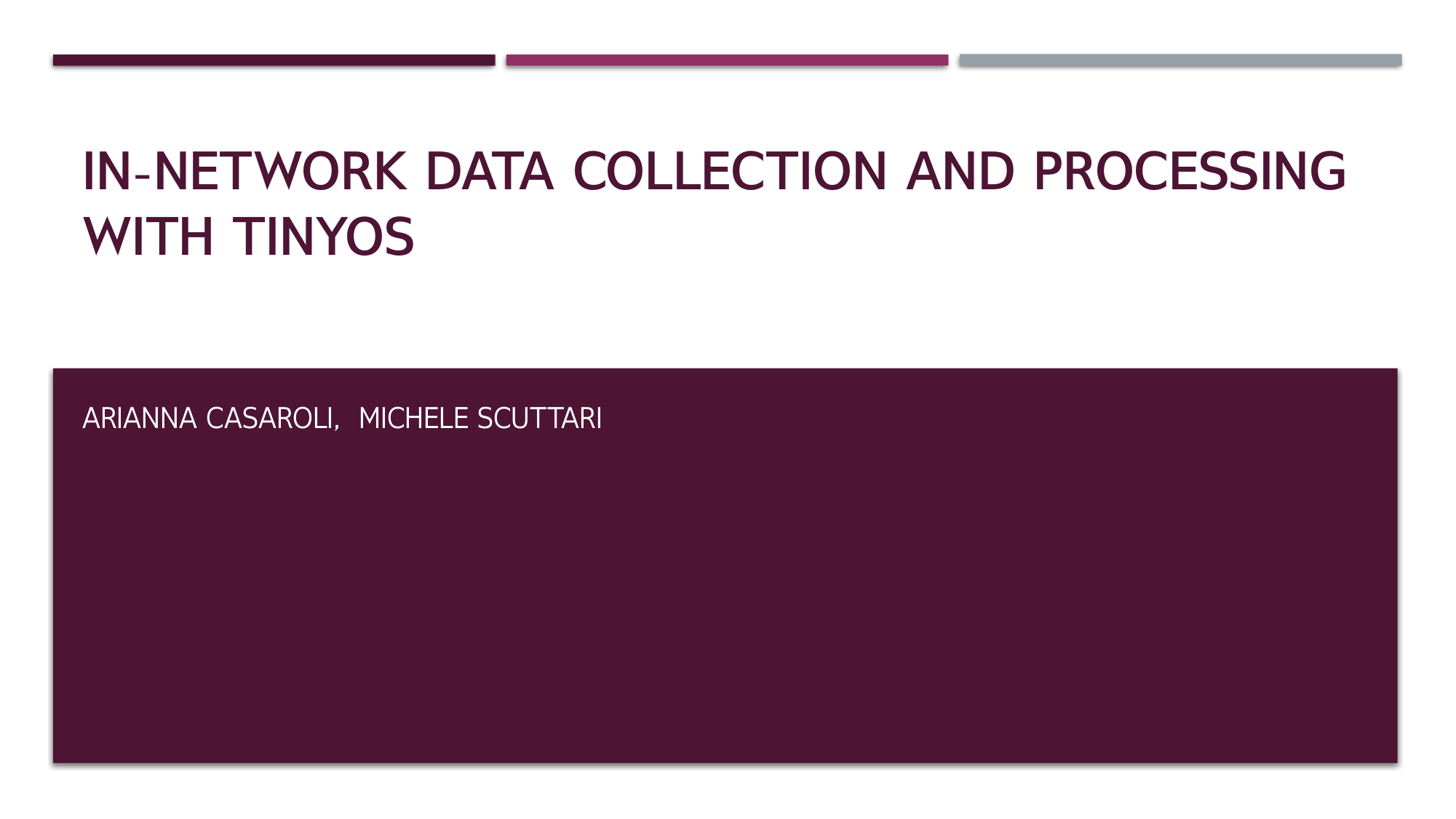

# In-network data collection and processing with TinyOS
ARIANNA CASAROLI,  MICHELE SCUTTARI